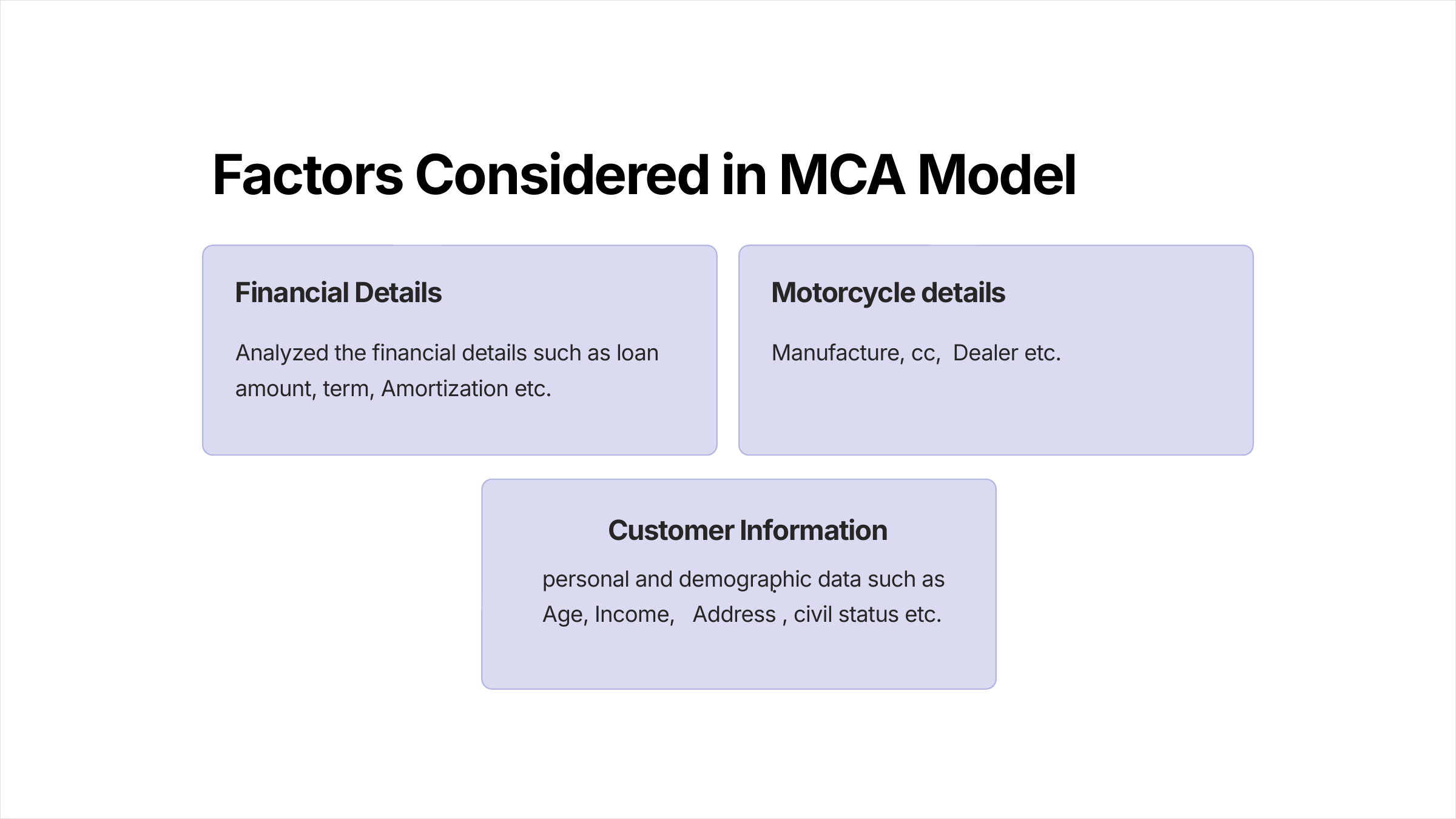

Factors Considered in MCA Model

Financial Details
Motorcycle details
Analyzed the financial details such as loan amount, term, Amortization etc.
Manufacture, cc,  Dealer etc.

Customer Information
personal and demographic data such as Age, Income,   Address , civil status etc.

.